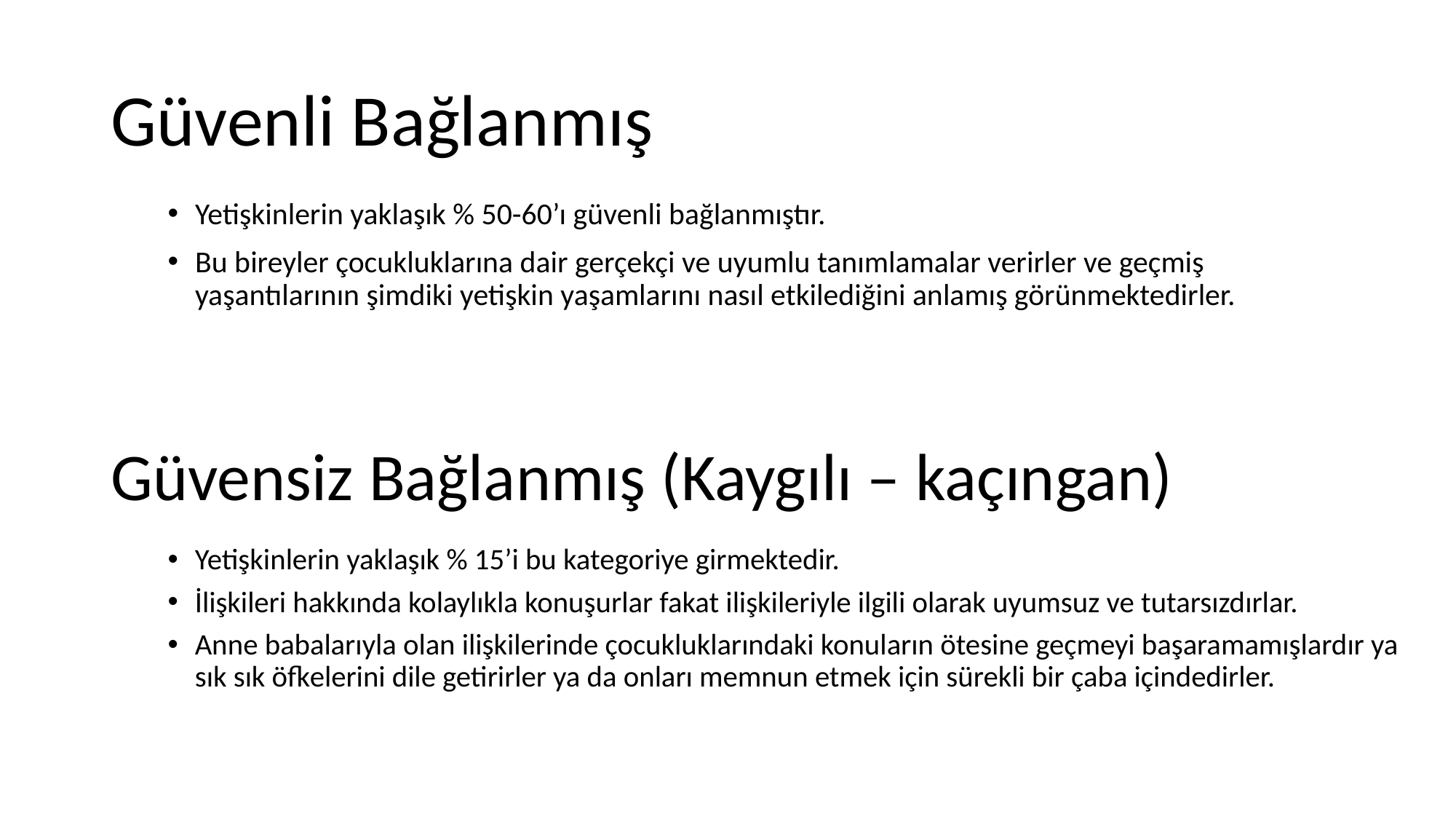

# Güvenli Bağlanmış
Yetişkinlerin yaklaşık % 50-60’ı güvenli bağlanmıştır.
Bu bireyler çocukluklarına dair gerçekçi ve uyumlu tanımlamalar verirler ve geçmiş yaşantılarının şimdiki yetişkin yaşamlarını nasıl etkilediğini anlamış görünmektedirler.
Güvensiz Bağlanmış (Kaygılı – kaçıngan)
Yetişkinlerin yaklaşık % 15’i bu kategoriye girmektedir.
İlişkileri hakkında kolaylıkla konuşurlar fakat ilişkileriyle ilgili olarak uyumsuz ve tutarsızdırlar.
Anne babalarıyla olan ilişkilerinde çocukluklarındaki konuların ötesine geçmeyi başaramamışlardır ya sık sık öfkelerini dile getirirler ya da onları memnun etmek için sürekli bir çaba içindedirler.